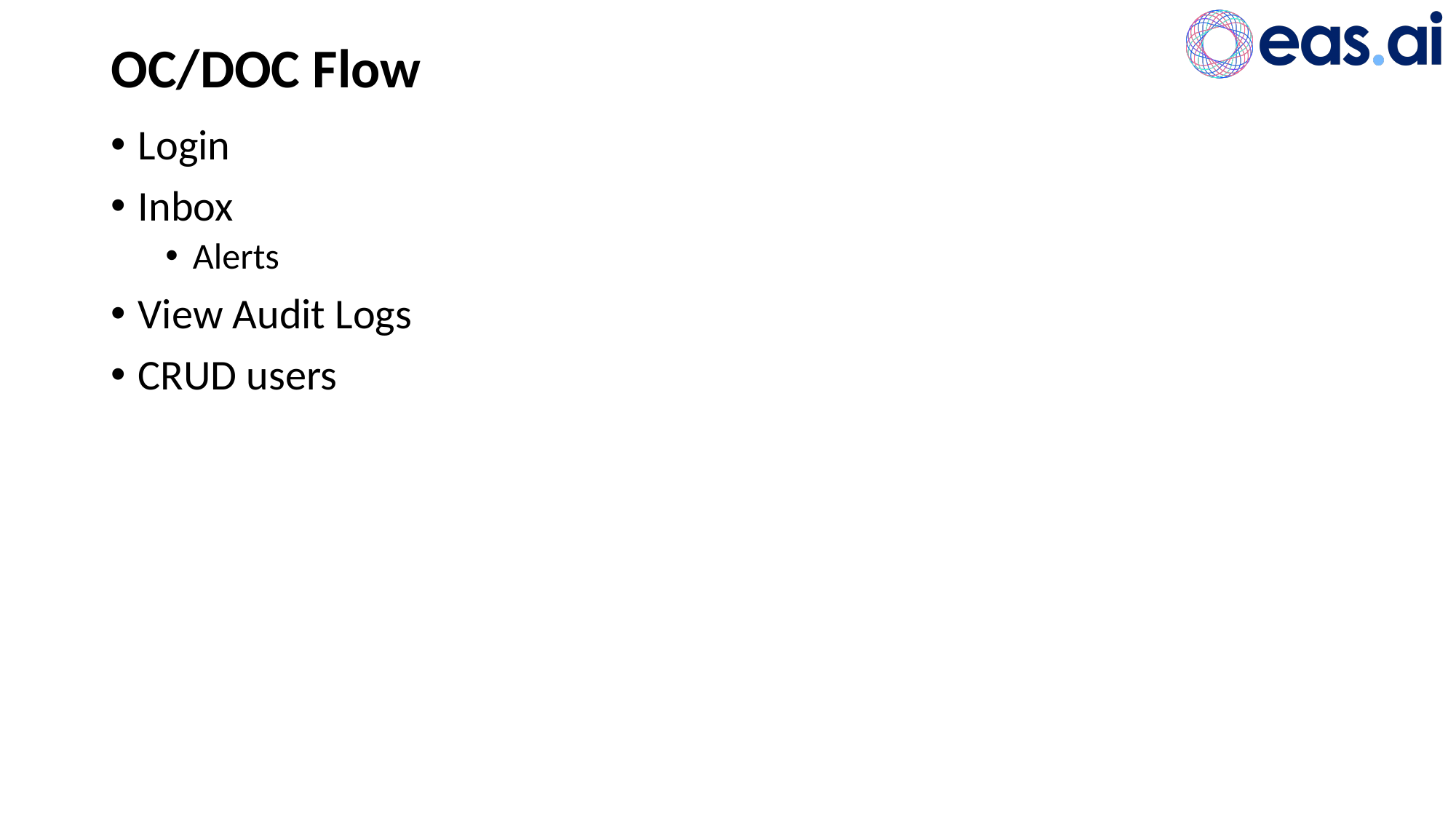

# OC/DOC Flow
Login
Inbox
Alerts
View Audit Logs
CRUD users